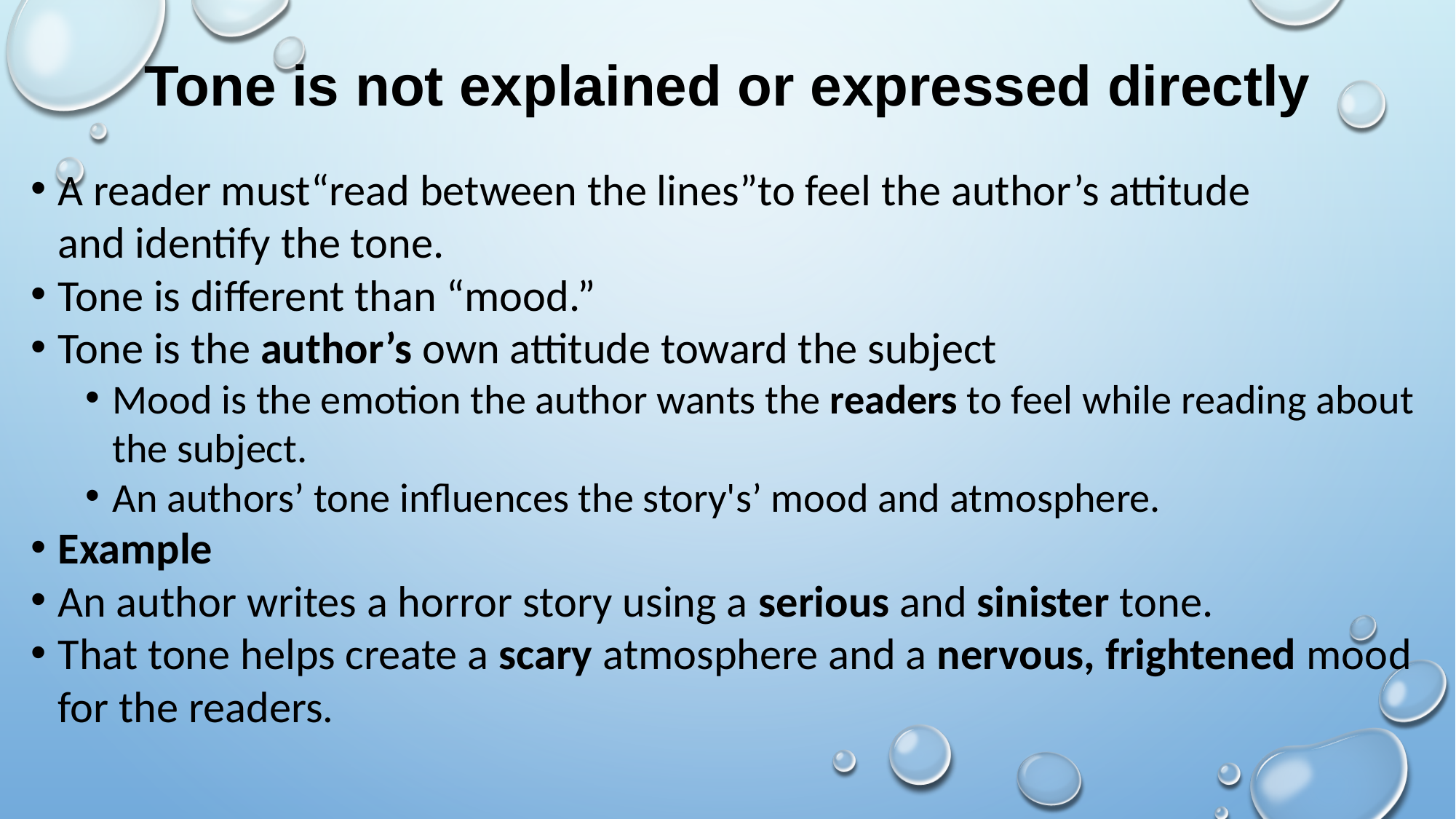

# Tone is not explained or expressed directly
A reader must“read between the lines”to feel the author’s attitude
and identify the tone.
Tone is different than “mood.”
Tone is the author’s own attitude toward the subject
Mood is the emotion the author wants the readers to feel while reading about the subject.
An authors’ tone influences the story's’ mood and atmosphere.
Example
An author writes a horror story using a serious and sinister tone.
That tone helps create a scary atmosphere and a nervous, frightened mood for the readers.